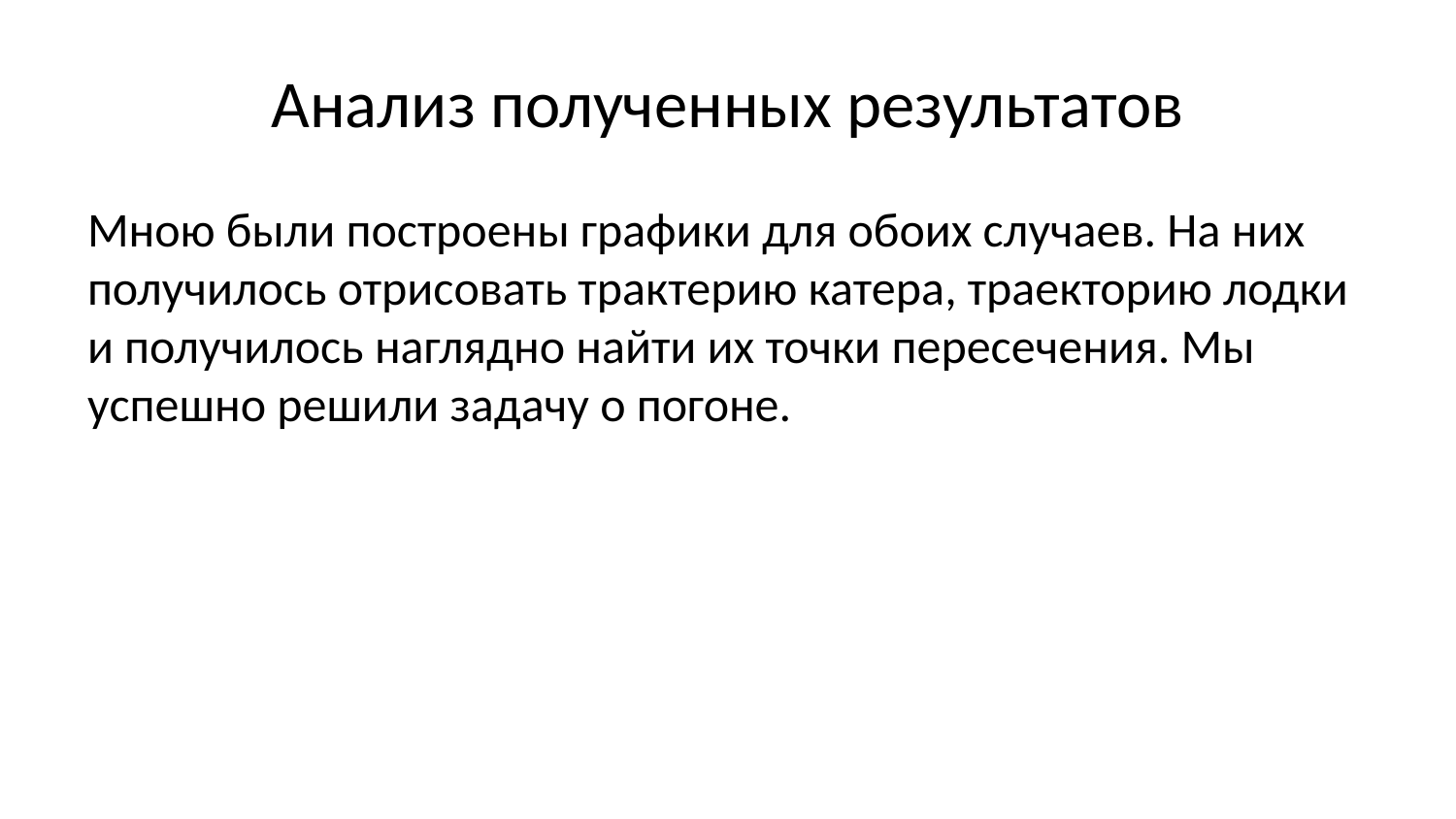

# Анализ полученных результатов
Мною были построены графики для обоих случаев. На них получилось отрисовать трактерию катера, траекторию лодки и получилось наглядно найти их точки пересечения. Мы успешно решили задачу о погоне.